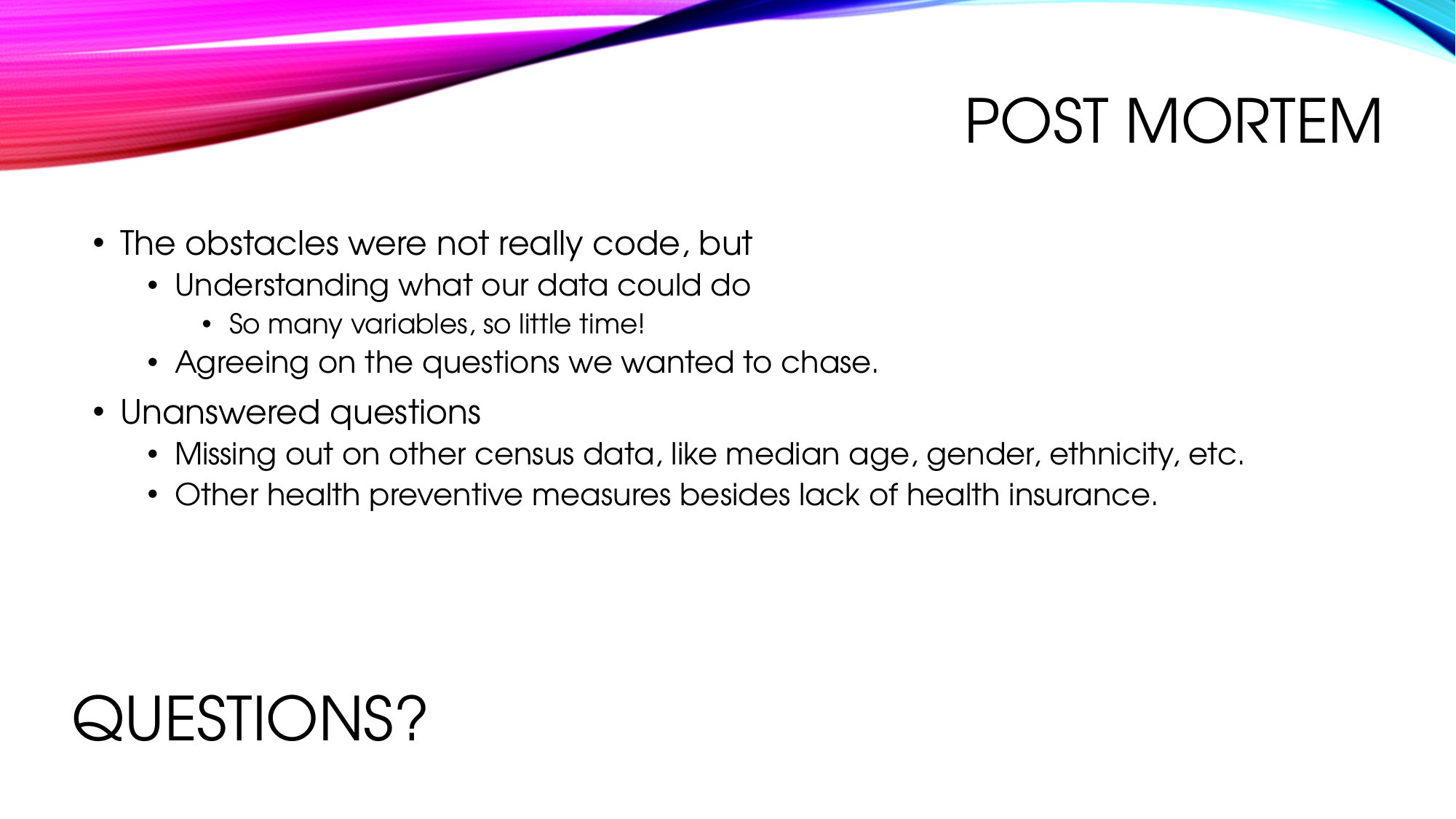

POST MORTEM
The obstacles were not really code, but
Understanding what our data could do
So many variables, so little time!
Agreeing on the questions we wanted to chase.
Unanswered questions
Missing out on other census data, like median age, gender, ethnicity, etc.
Other health preventive measures besides lack of health insurance.
# QUESTIONS?